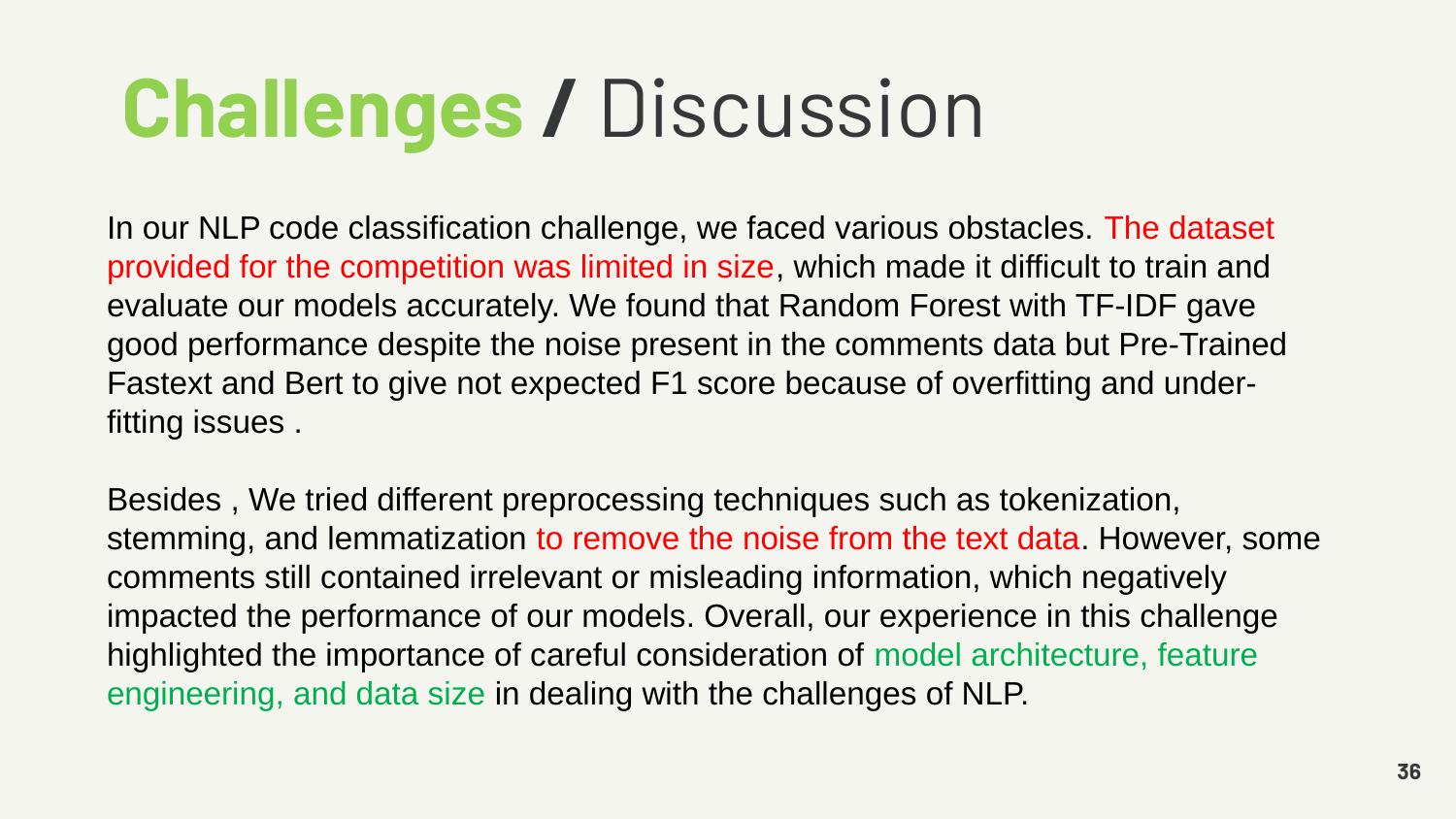

# Challenges / Discussion
In our NLP code classification challenge, we faced various obstacles. The dataset provided for the competition was limited in size, which made it difficult to train and evaluate our models accurately. We found that Random Forest with TF-IDF gave good performance despite the noise present in the comments data but Pre-Trained Fastext and Bert to give not expected F1 score because of overfitting and under-fitting issues .

Besides , We tried different preprocessing techniques such as tokenization, stemming, and lemmatization to remove the noise from the text data. However, some comments still contained irrelevant or misleading information, which negatively impacted the performance of our models. Overall, our experience in this challenge highlighted the importance of careful consideration of model architecture, feature engineering, and data size in dealing with the challenges of NLP.
36